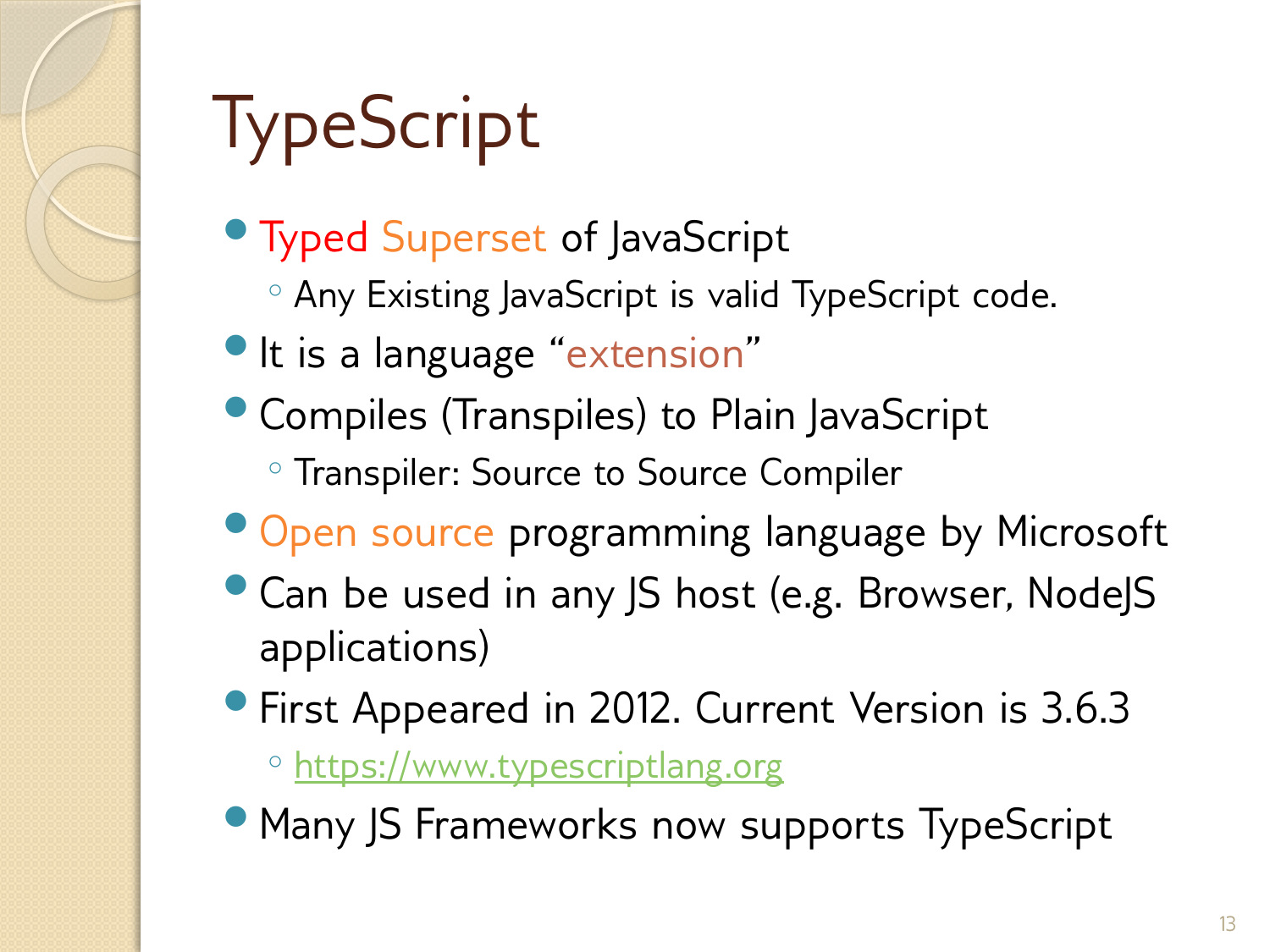

# TypeScript
Typed Superset of JavaScript
Any Existing JavaScript is valid TypeScript code.
It is a language “extension”
Compiles (Transpiles) to Plain JavaScript
Transpiler: Source to Source Compiler
Open source programming language by Microsoft
Can be used in any JS host (e.g. Browser, NodeJS applications)
First Appeared in 2012. Current Version is 3.6.3
https://www.typescriptlang.org
Many JS Frameworks now supports TypeScript

13